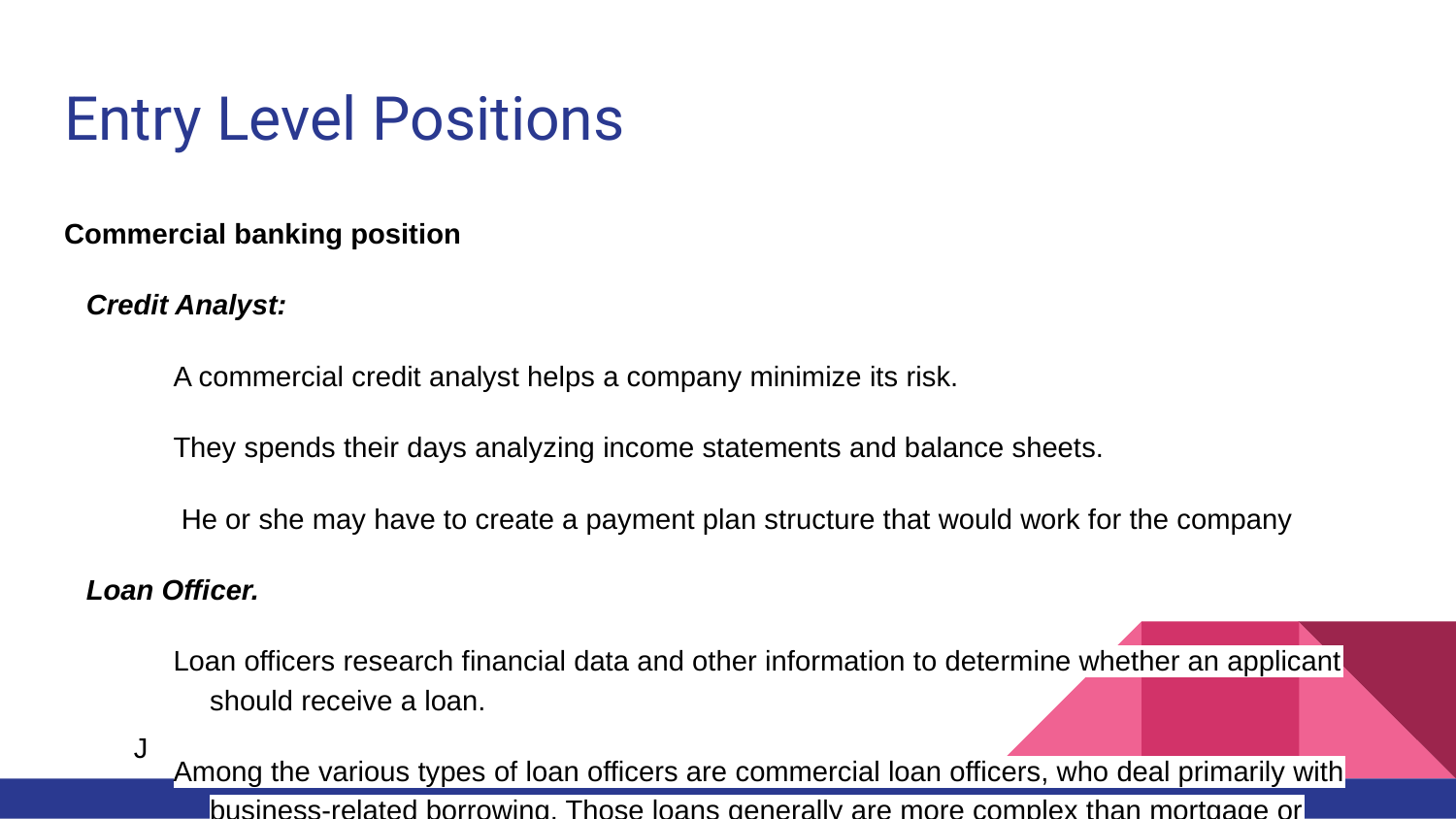

# Entry Level Positions
Commercial banking position
Credit Analyst:
A commercial credit analyst helps a company minimize its risk.
They spends their days analyzing income statements and balance sheets.
 He or she may have to create a payment plan structure that would work for the company
Loan Officer.
Loan officers research financial data and other information to determine whether an applicant should receive a loan.
Among the various types of loan officers are commercial loan officers, who deal primarily with business-related borrowing. Those loans generally are more complex than mortgage or consumer loans.

J